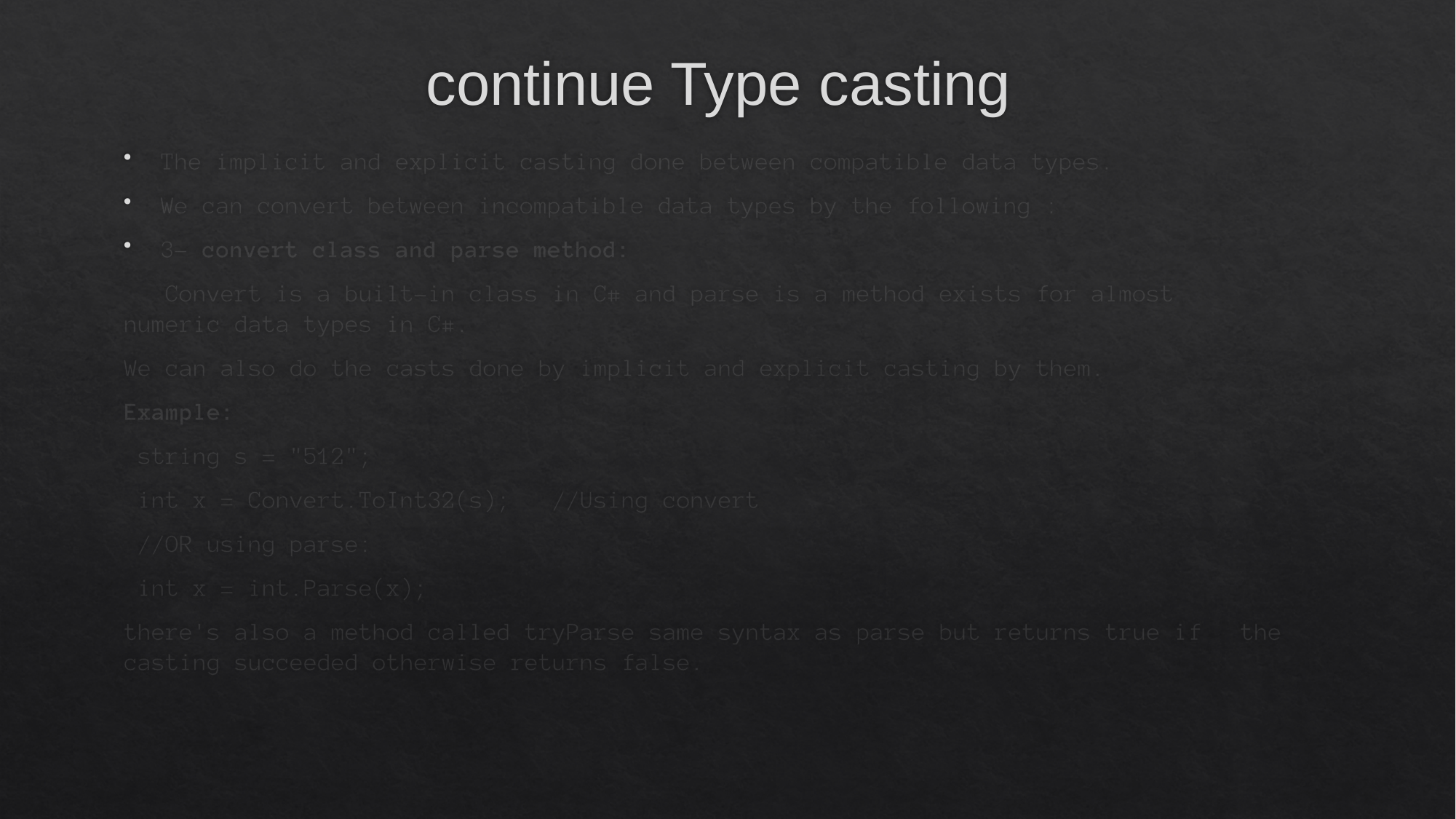

# continue Type casting
The implicit and explicit casting done between compatible data types.
We can convert between incompatible data types by the following :
3- convert class and parse method:
   Convert is a built-in class in C# and parse is a method exists for almost     	numeric data types in C#.
	We can also do the casts done by implicit and explicit casting by them.
	Example:
	 string s = "512";
	 int x = Convert.ToInt32(s);   //Using convert
	 //OR using parse:
	 int x = int.Parse(x);
	there's also a method called tryParse same syntax as parse but returns true if 	the casting succeeded otherwise returns false.